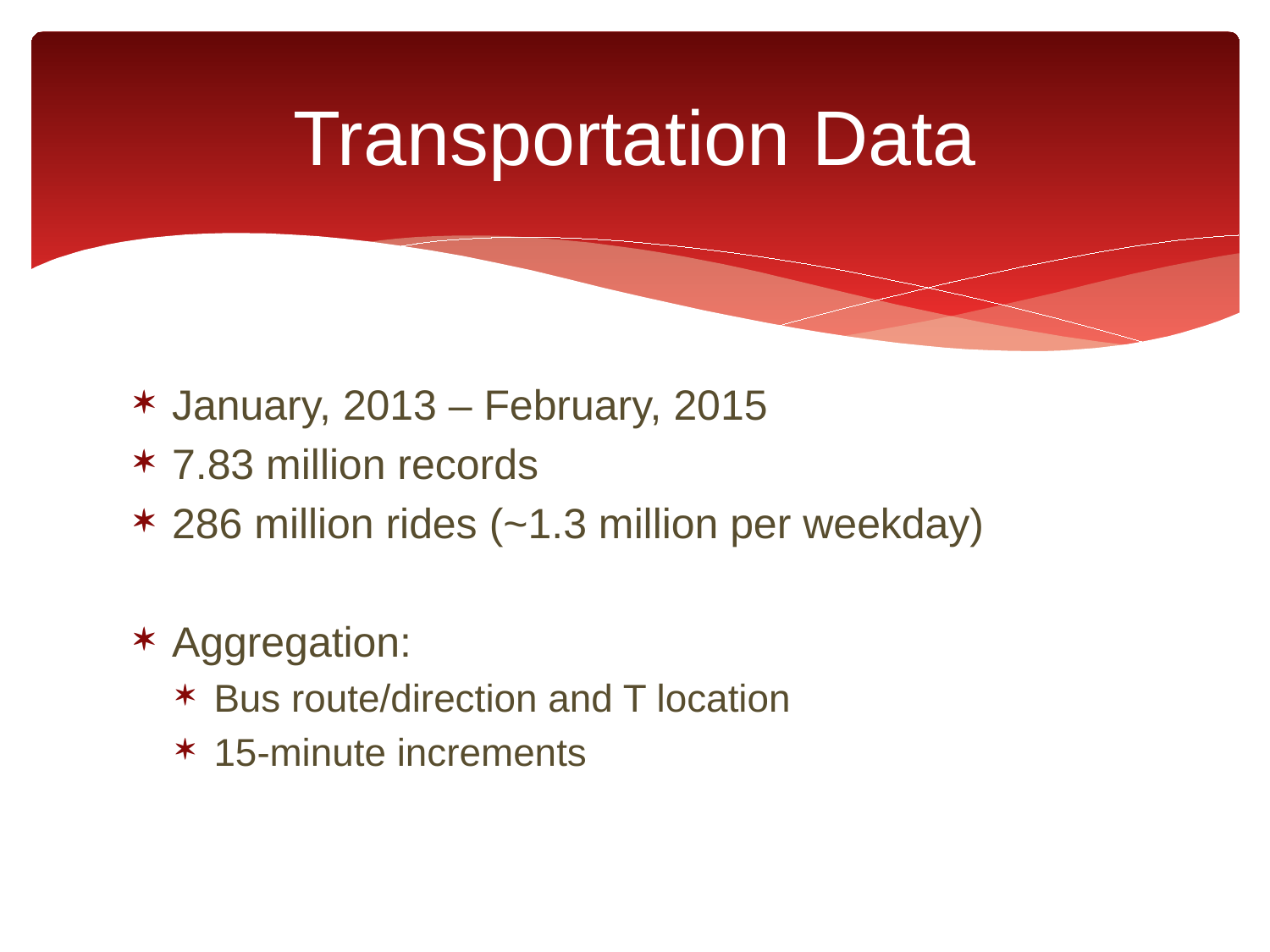

# Transportation Data
January, 2013 – February, 2015
7.83 million records
286 million rides (~1.3 million per weekday)

Aggregation:
Bus route/direction and T location
15-minute increments